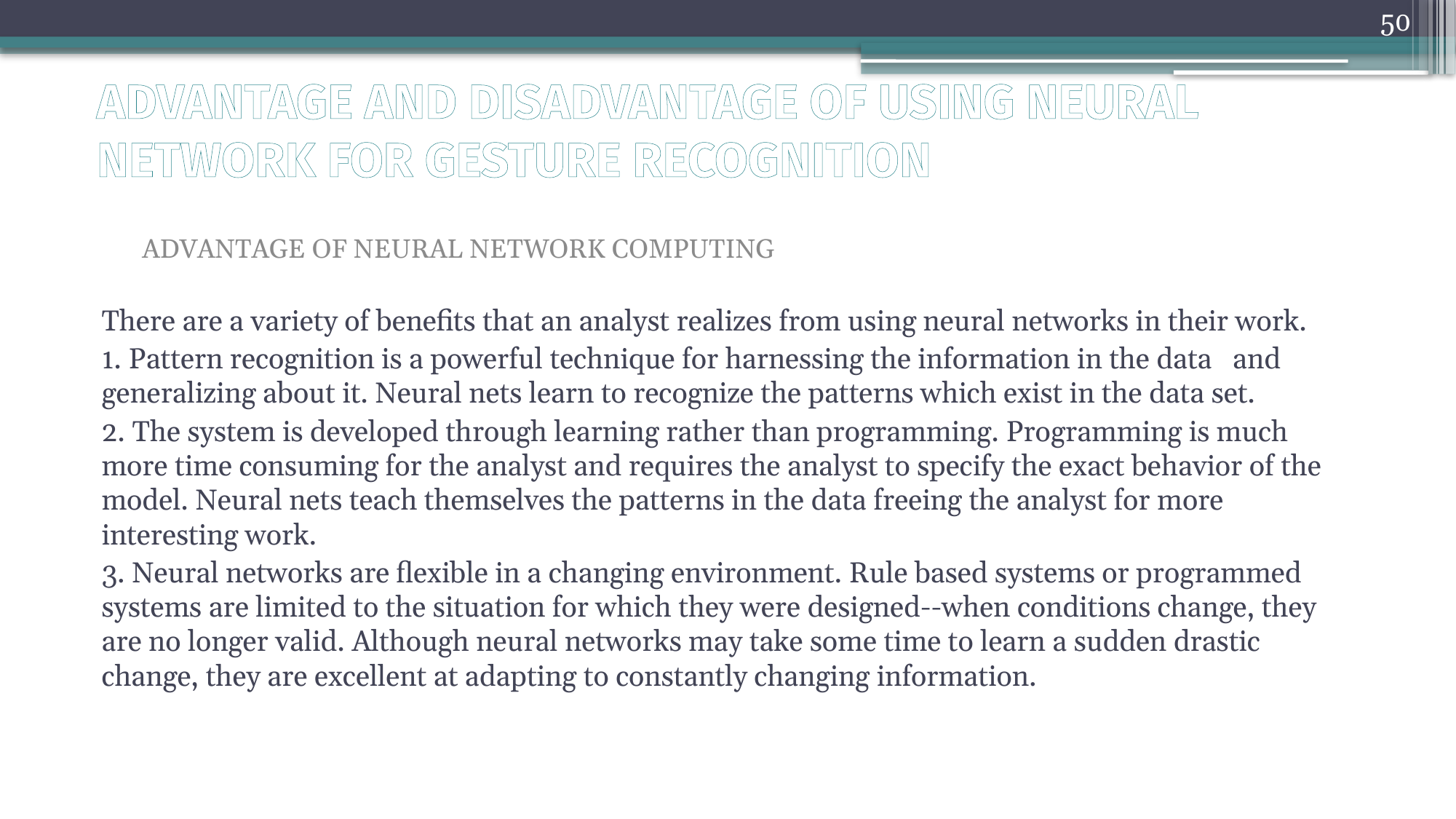

50
# ADVANTAGE AND DISADVANTAGE OF USING NEURAL NETWORK FOR GESTURE RECOGNITION
ADVANTAGE OF NEURAL NETWORK COMPUTING

There are a variety of benefits that an analyst realizes from using neural networks in their work.
1. Pattern recognition is a powerful technique for harnessing the information in the data   and generalizing about it. Neural nets learn to recognize the patterns which exist in the data set.
2. The system is developed through learning rather than programming. Programming is much more time consuming for the analyst and requires the analyst to specify the exact behavior of the model. Neural nets teach themselves the patterns in the data freeing the analyst for more interesting work.
3. Neural networks are flexible in a changing environment. Rule based systems or programmed systems are limited to the situation for which they were designed--when conditions change, they are no longer valid. Although neural networks may take some time to learn a sudden drastic change, they are excellent at adapting to constantly changing information.